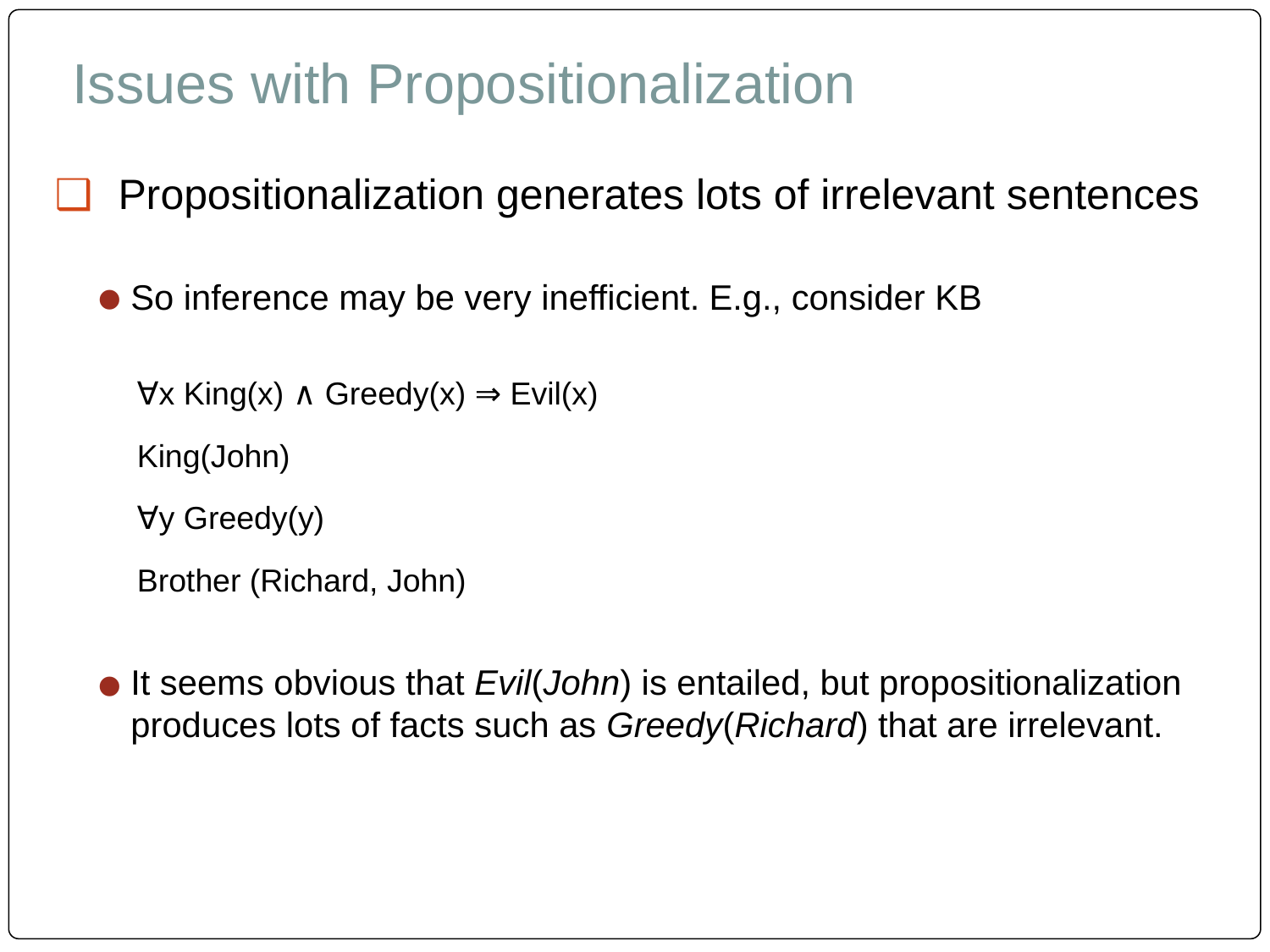

# Issues with Propositionalization
Propositionalization generates lots of irrelevant sentences

So inference may be very inefficient. E.g., consider KB
∀x King(x) ∧ Greedy(x) ⇒ Evil(x)
King(John)
∀y Greedy(y)
Brother (Richard, John)

It seems obvious that Evil(John) is entailed, but propositionalization produces lots of facts such as Greedy(Richard) that are irrelevant.